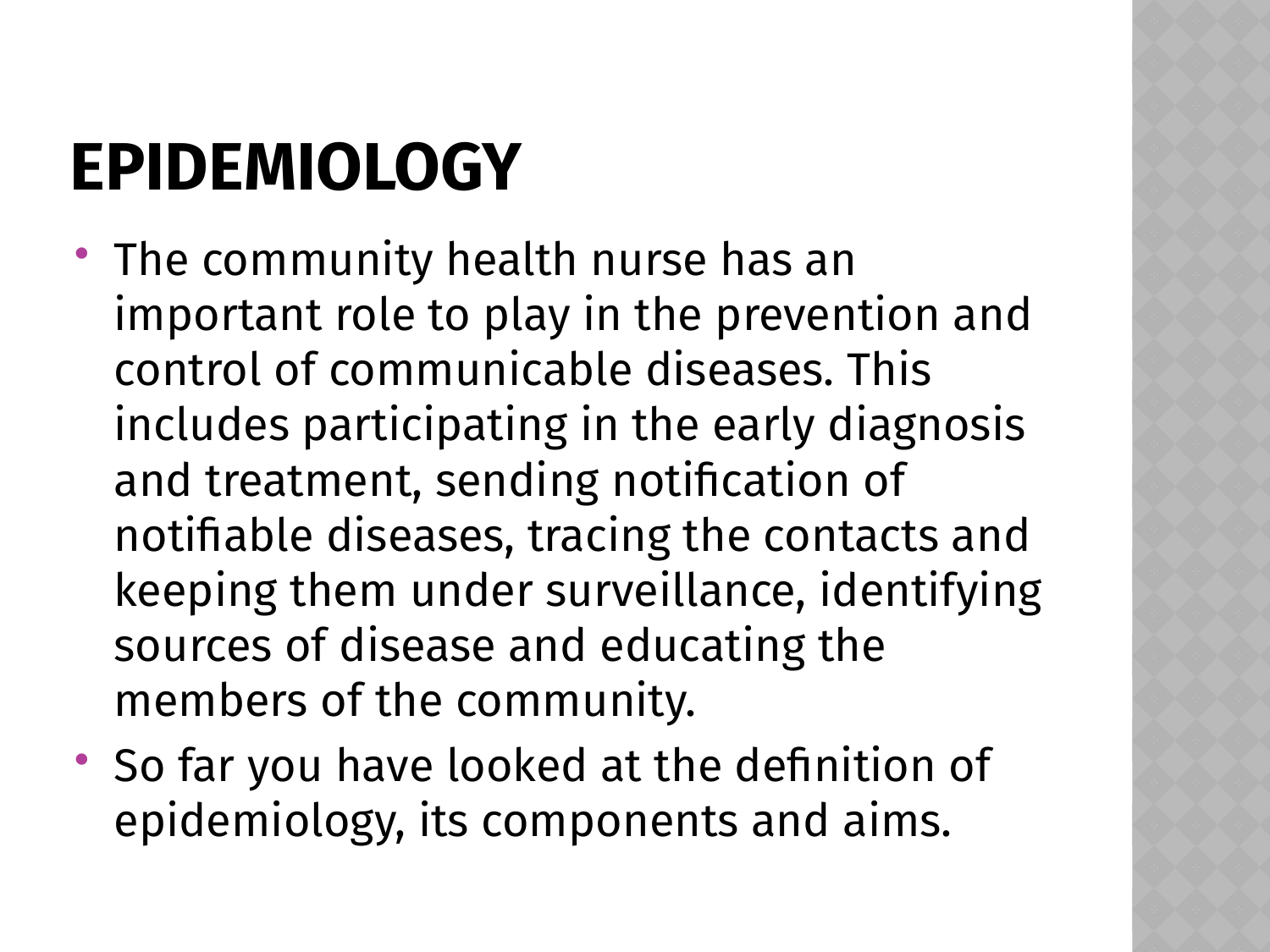

# EPIDEMIOLOGY
The community health nurse has an important role to play in the prevention and control of communicable diseases. This includes participating in the early diagnosis and treatment, sending notification of notifiable diseases, tracing the contacts and keeping them under surveillance, identifying sources of disease and educating the members of the community.
So far you have looked at the definition of epidemiology, its components and aims.